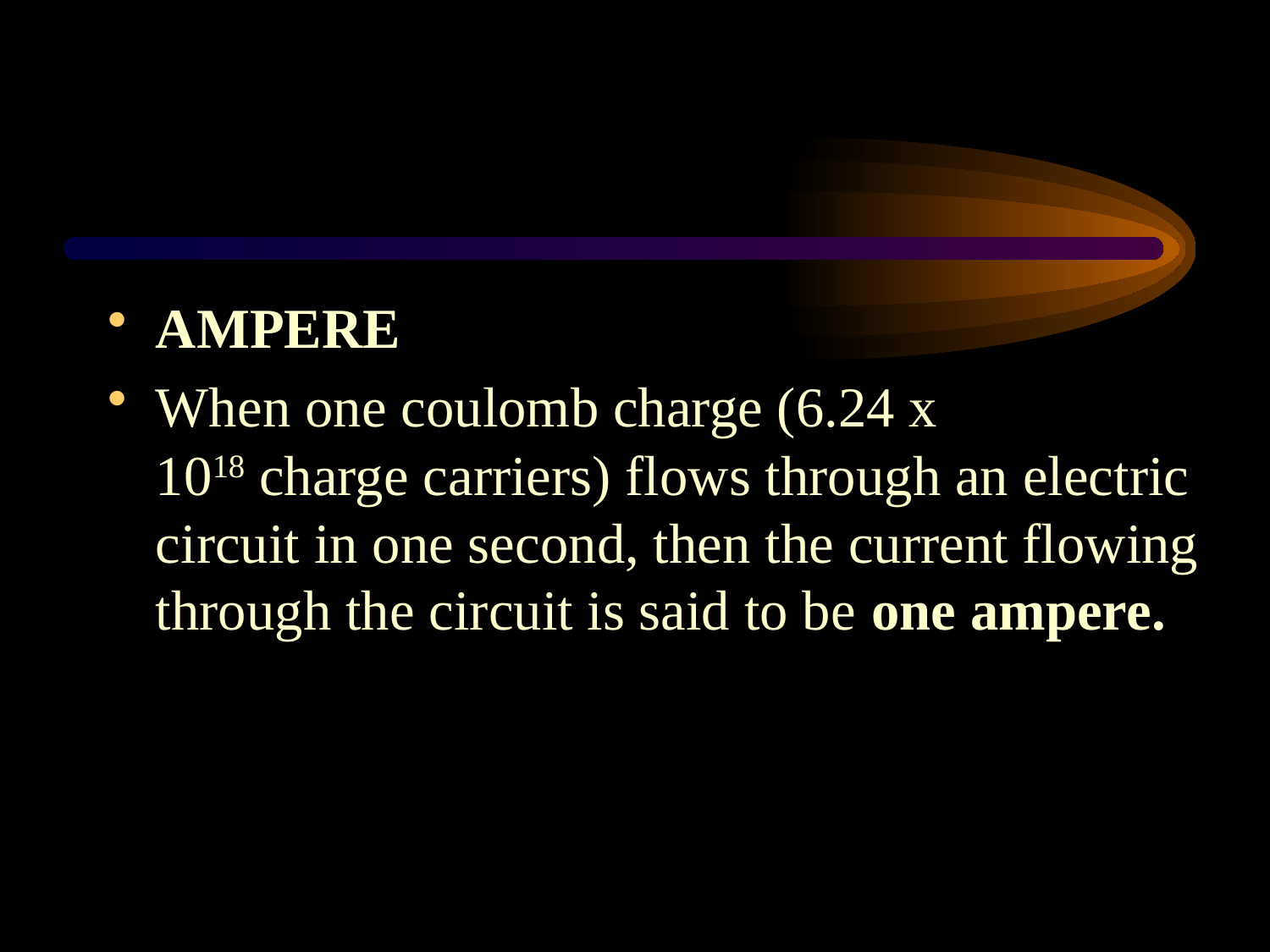

AMPERE
When one coulomb charge (6.24 x 1018 charge carriers) flows through an electric circuit in one second, then the current flowing through the circuit is said to be one ampere.